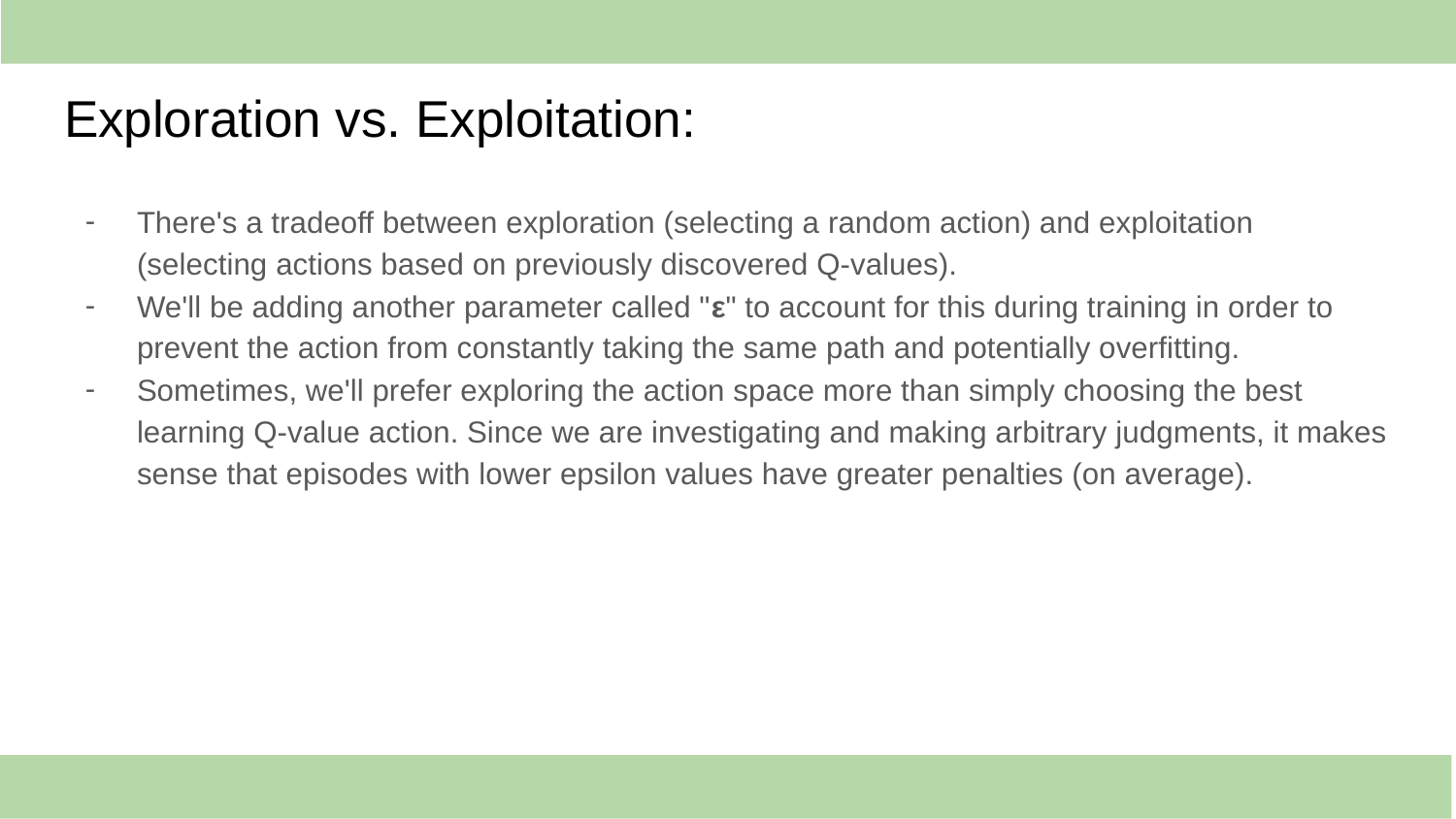

# Exploration vs. Exploitation:
There's a tradeoff between exploration (selecting a random action) and exploitation (selecting actions based on previously discovered Q-values).
We'll be adding another parameter called "ε" to account for this during training in order to prevent the action from constantly taking the same path and potentially overfitting.
Sometimes, we'll prefer exploring the action space more than simply choosing the best learning Q-value action. Since we are investigating and making arbitrary judgments, it makes sense that episodes with lower epsilon values have greater penalties (on average).